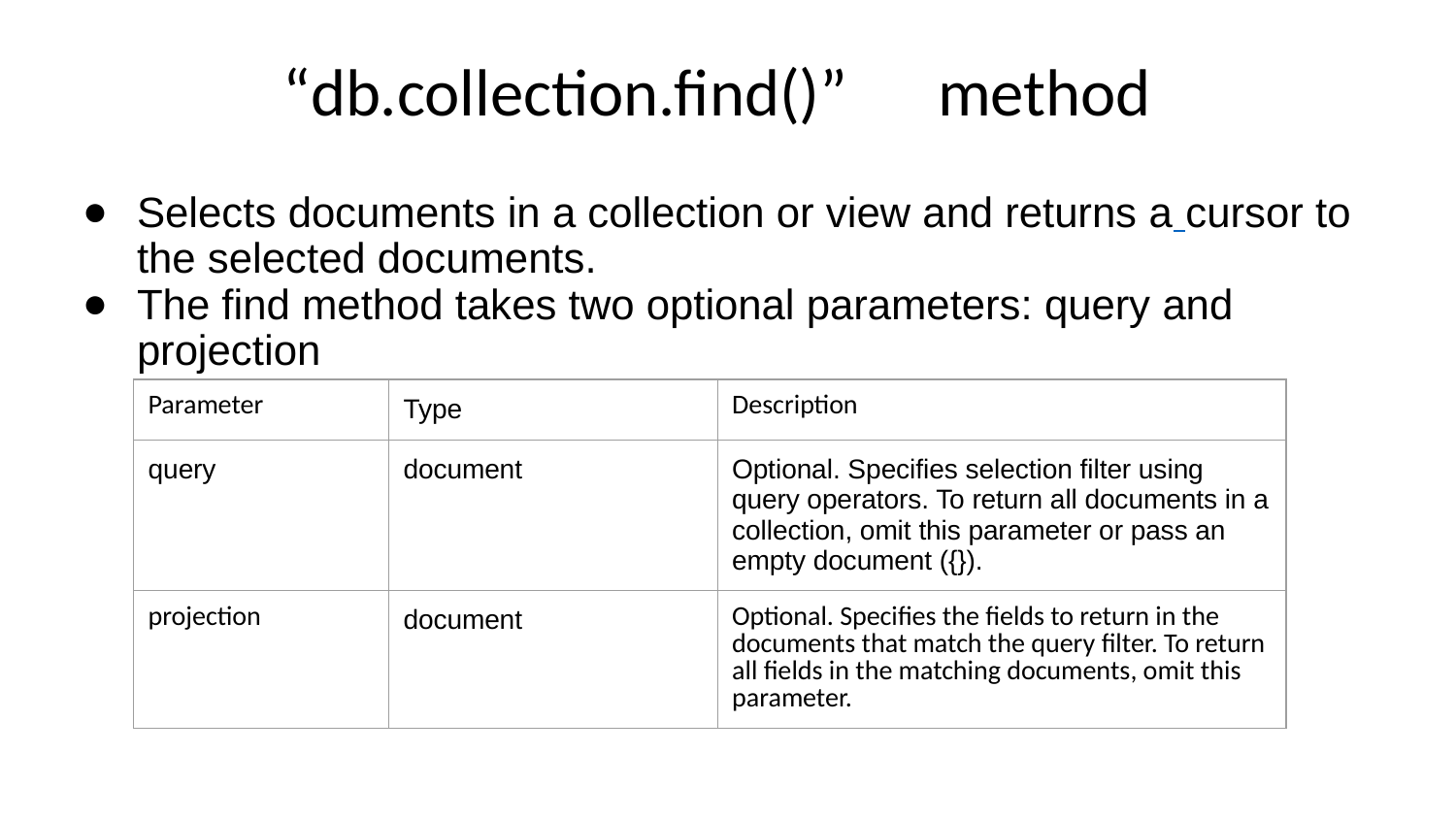

# “db.collection.find()”	method

Selects documents in a collection or view and returns a cursor to the selected documents.
The find method takes two optional parameters: query and projection

| Parameter | Type | Description |
| --- | --- | --- |
| query | document | Optional. Specifies selection filter using query operators. To return all documents in a collection, omit this parameter or pass an empty document ({}). |
| projection | document | Optional. Specifies the fields to return in the documents that match the query filter. To return all fields in the matching documents, omit this parameter. |